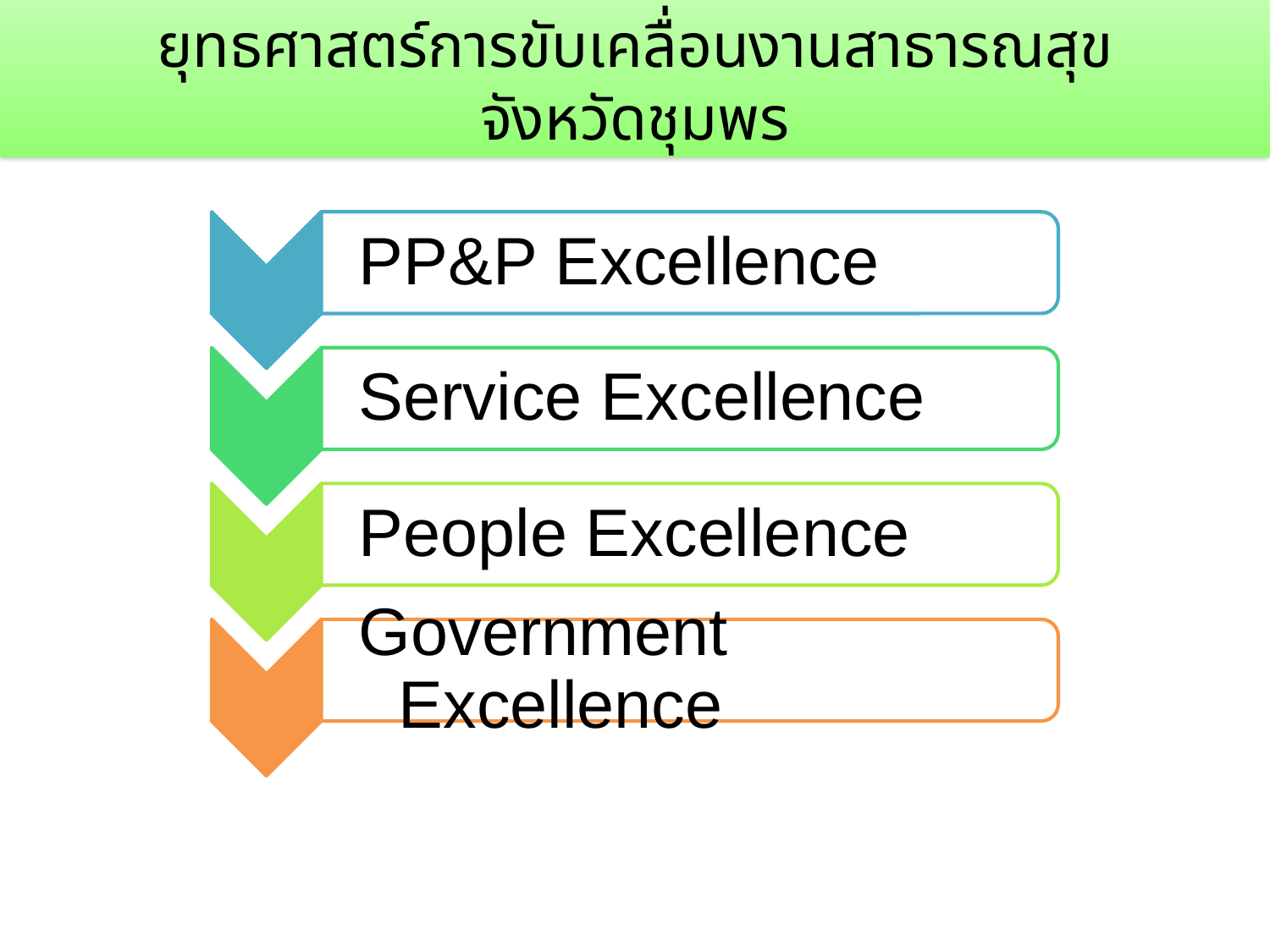

# ยุทธศาสตร์การขับเคลื่อนงานสาธารณสุขจังหวัดชุมพร

PP&P Excellence

Service Excellence

People Excellence

Government Excellence